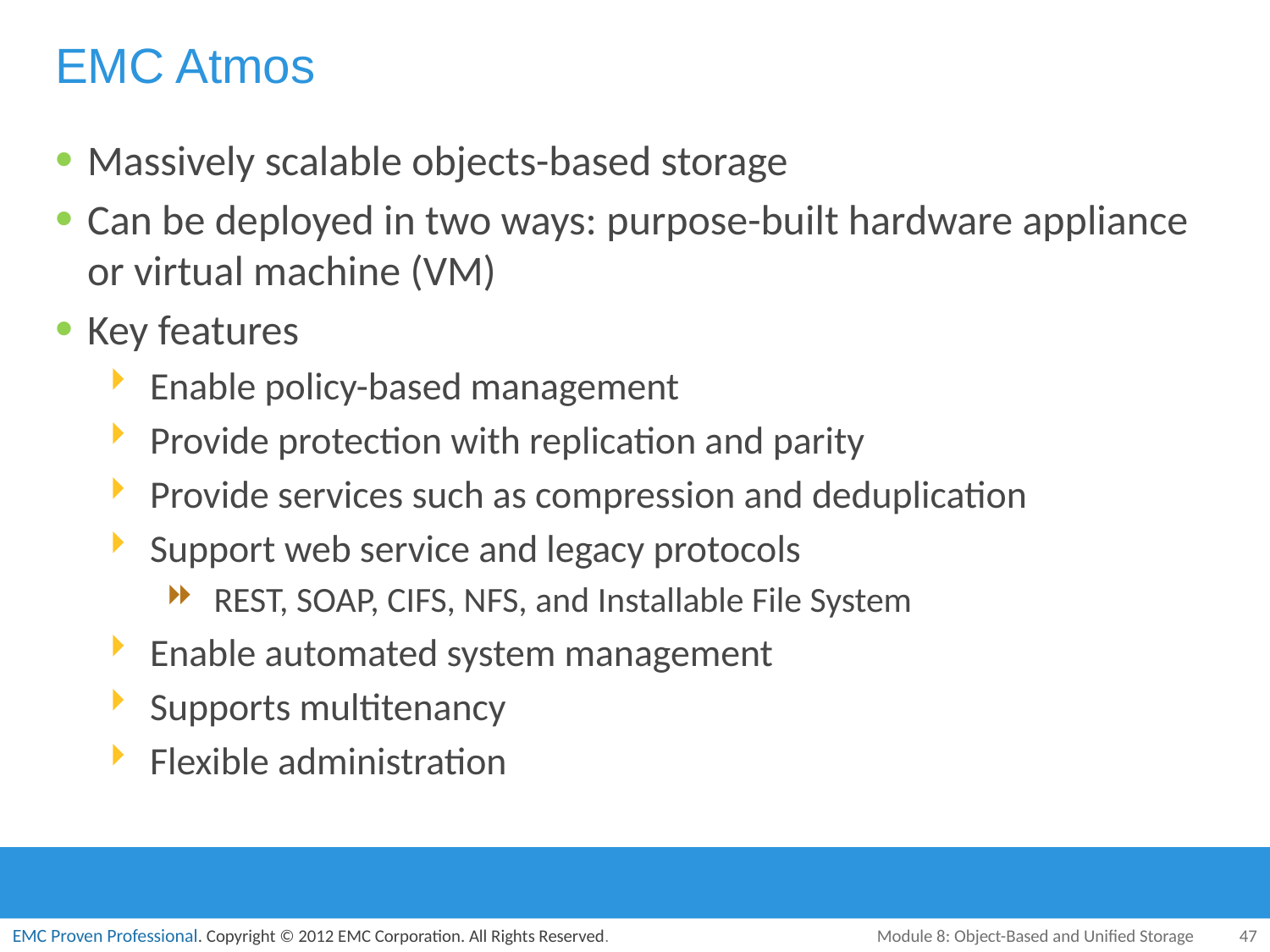

# EMC Atmos
Massively scalable objects-based storage
Can be deployed in two ways: purpose-built hardware appliance or virtual machine (VM)
Key features
Enable policy-based management
Provide protection with replication and parity
Provide services such as compression and deduplication
Support web service and legacy protocols
REST, SOAP, CIFS, NFS, and Installable File System
Enable automated system management
Supports multitenancy
Flexible administration
Module 8: Object-Based and Unified Storage
47